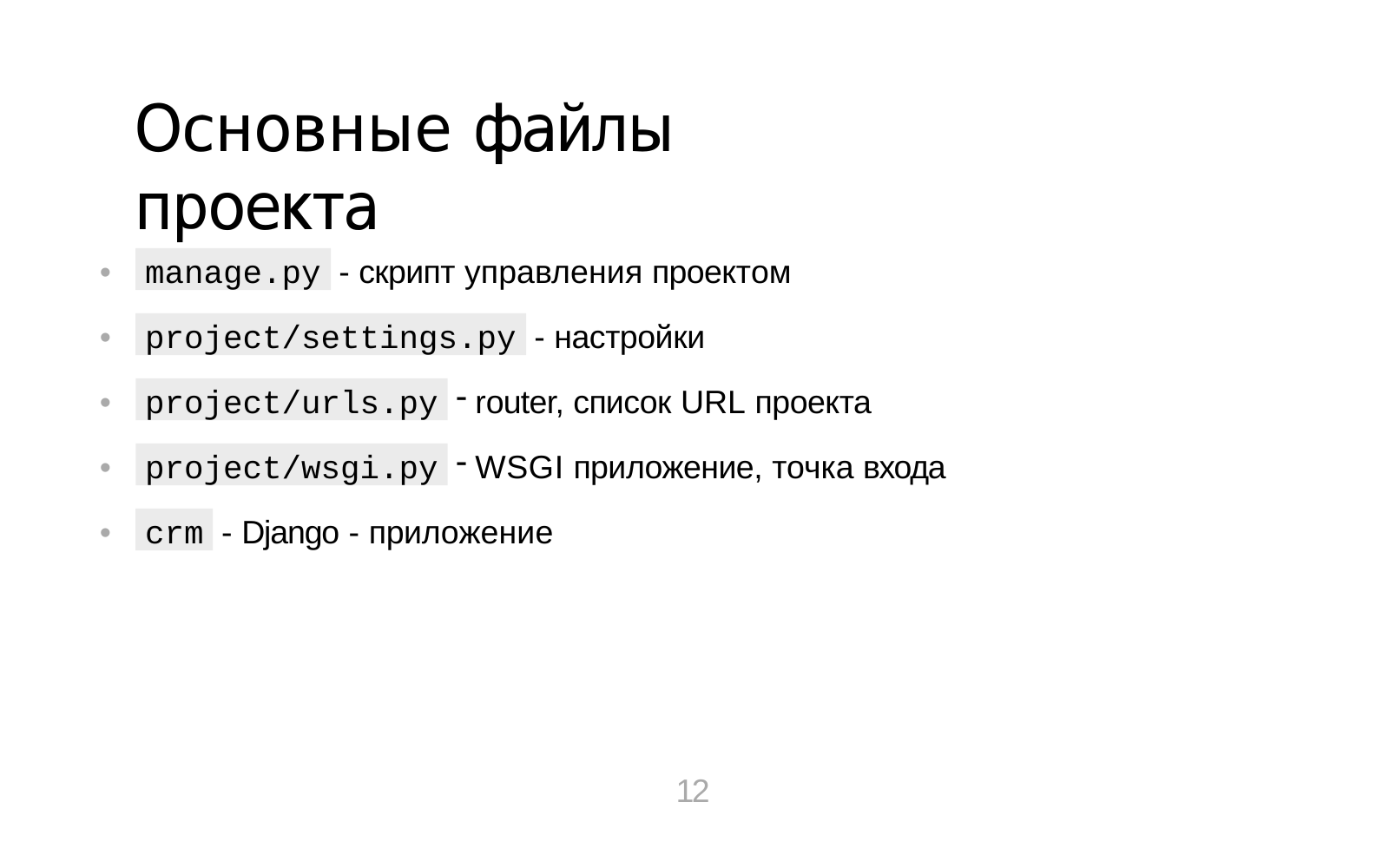

# Основные файлы проекта
manage.py
•
•
•
•
•
- скрипт управления проектом
project/settings.py
- настройки
project/urls.py
router, список URL проекта
WSGI приложение, точка входа
project/wsgi.py
crm
- Django - приложение
12